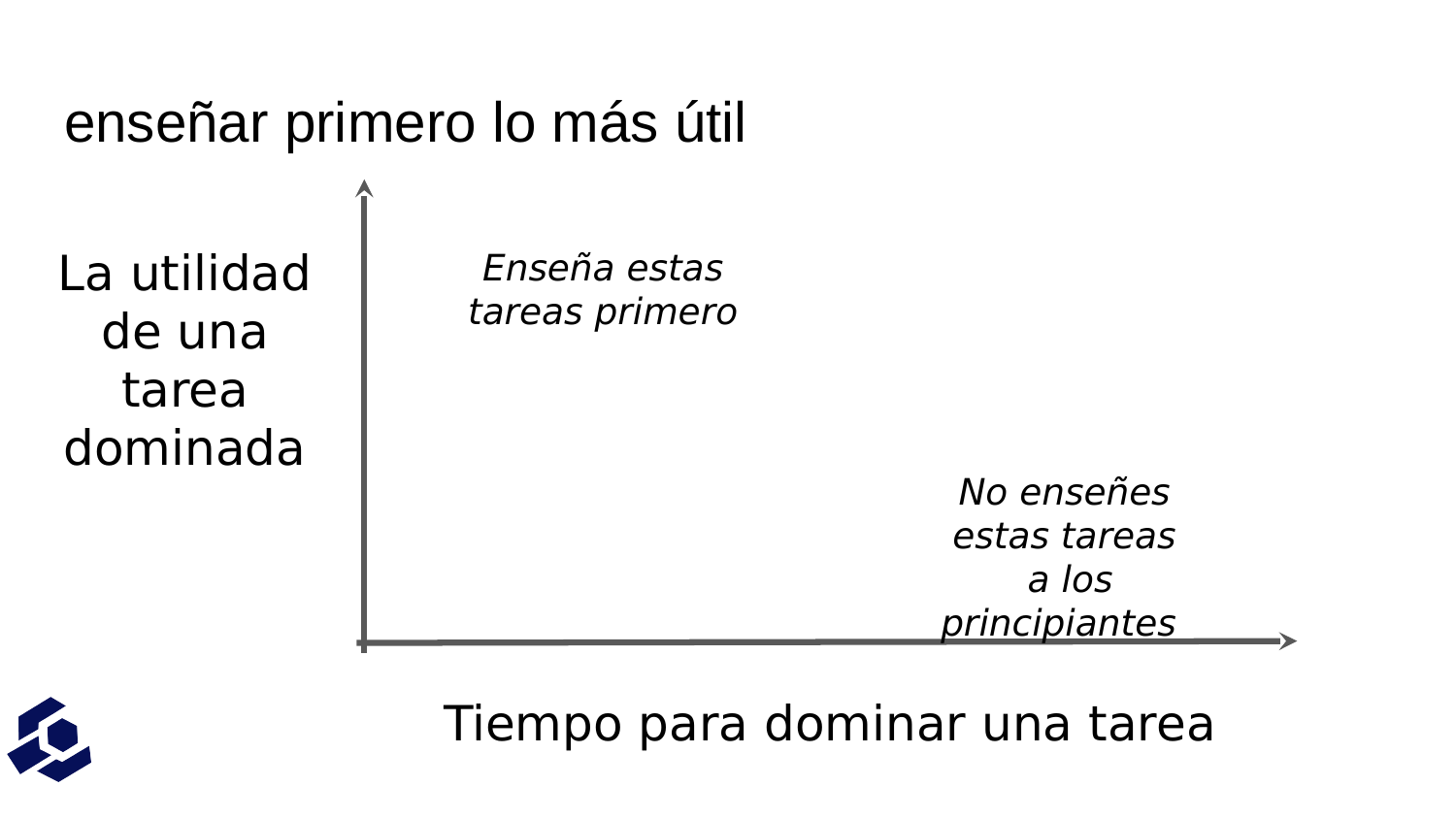

# enseñar primero lo más útil
La utilidad de una tarea dominada
Enseña estas tareas primero
No enseñes estas tareas
 a los principiantes
Tiempo para dominar una tarea